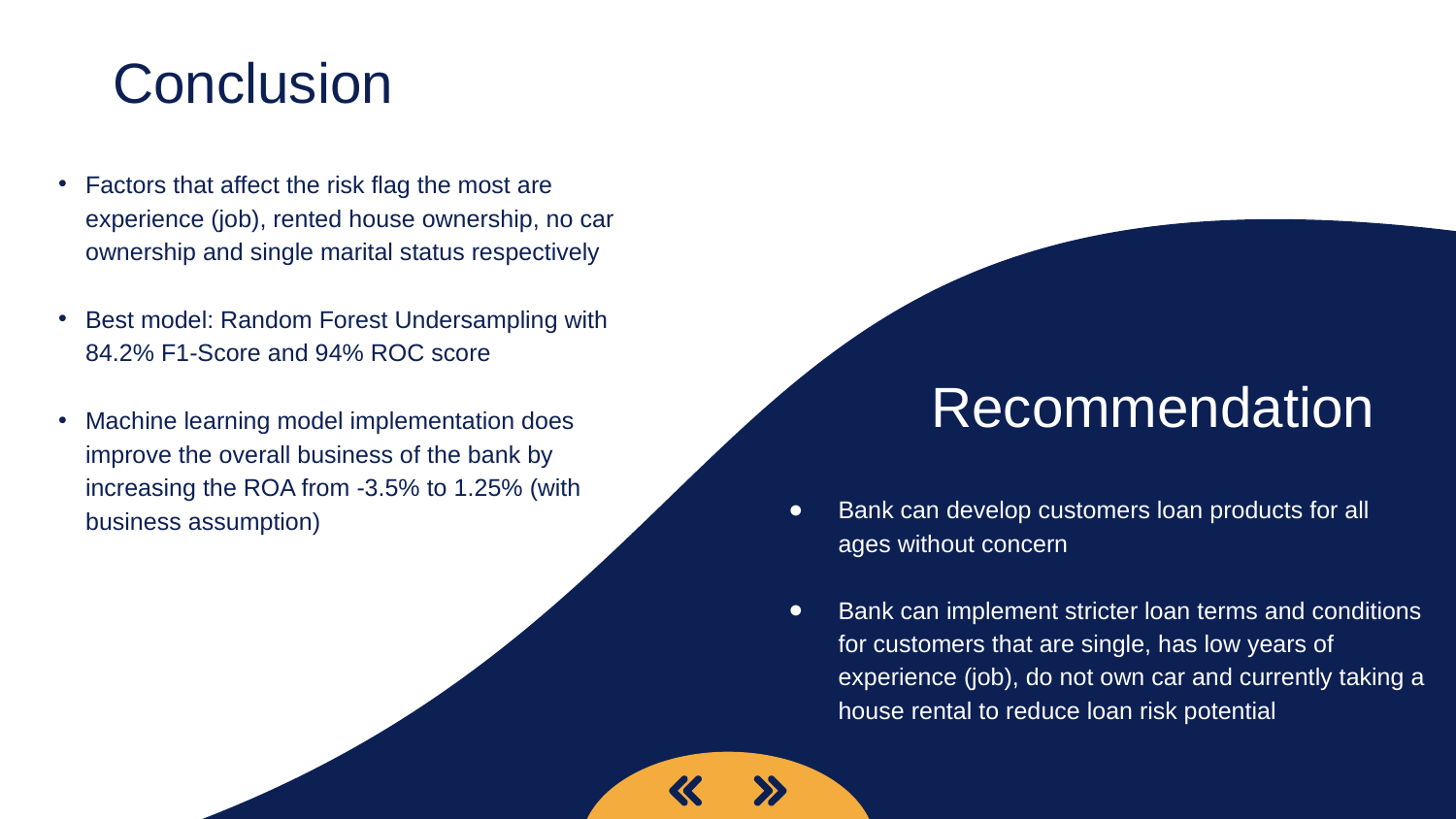

Conclusion
Factors that affect the risk flag the most are experience (job), rented house ownership, no car ownership and single marital status respectively

Best model: Random Forest Undersampling with 84.2% F1-Score and 94% ROC score

Machine learning model implementation does improve the overall business of the bank by increasing the ROA from -3.5% to 1.25% (with business assumption)

# Recommendation
Bank can develop customers loan products for all ages without concern

Bank can implement stricter loan terms and conditions for customers that are single, has low years of experience (job), do not own car and currently taking a house rental to reduce loan risk potential